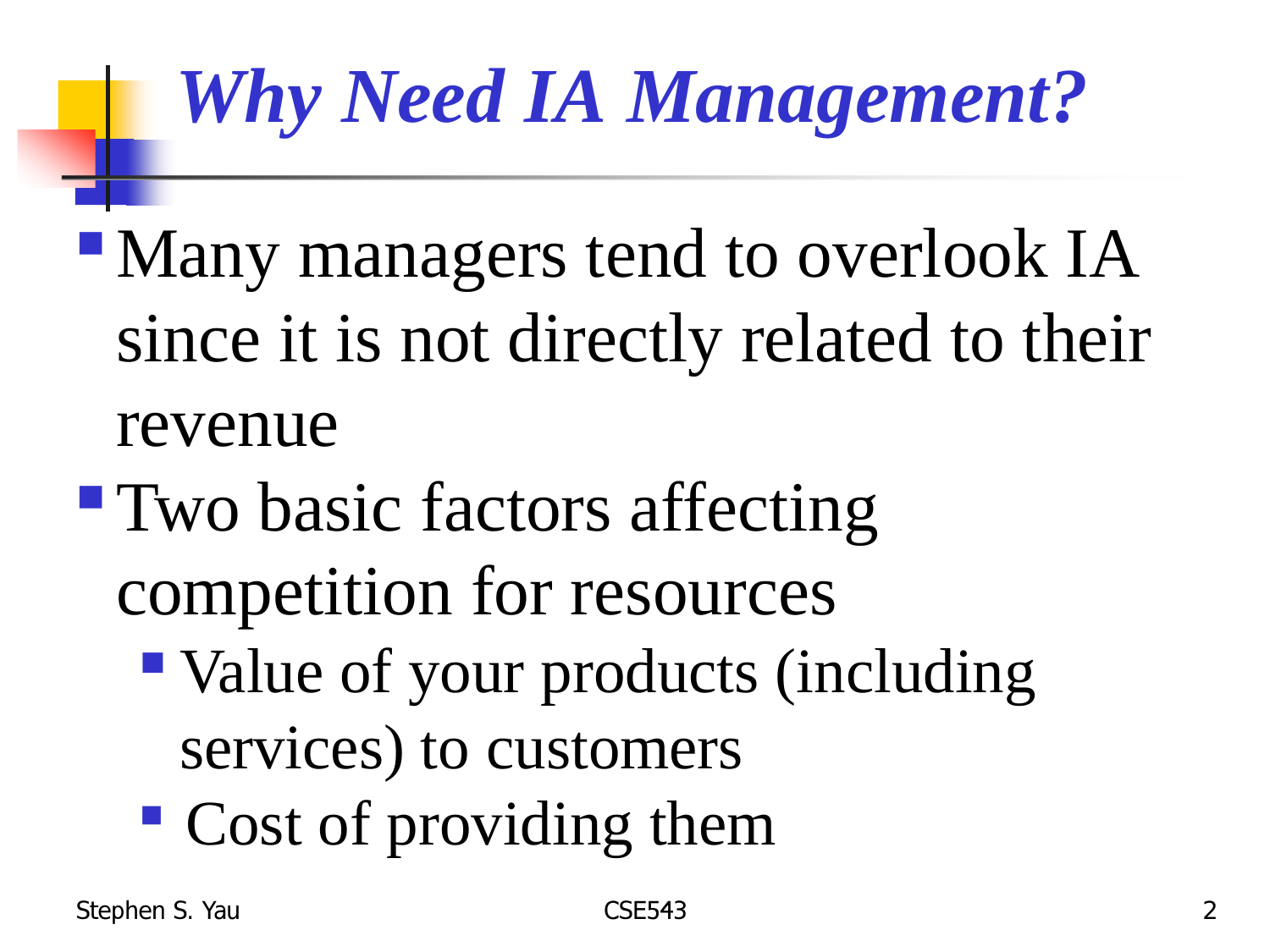

# Why Need IA Management?
Many managers tend to overlook IA since it is not directly related to their revenue
Two basic factors affecting competition for resources
Value of your products (including  services) to customers
Cost of providing them

CSE543
2
Stephen S. Yau